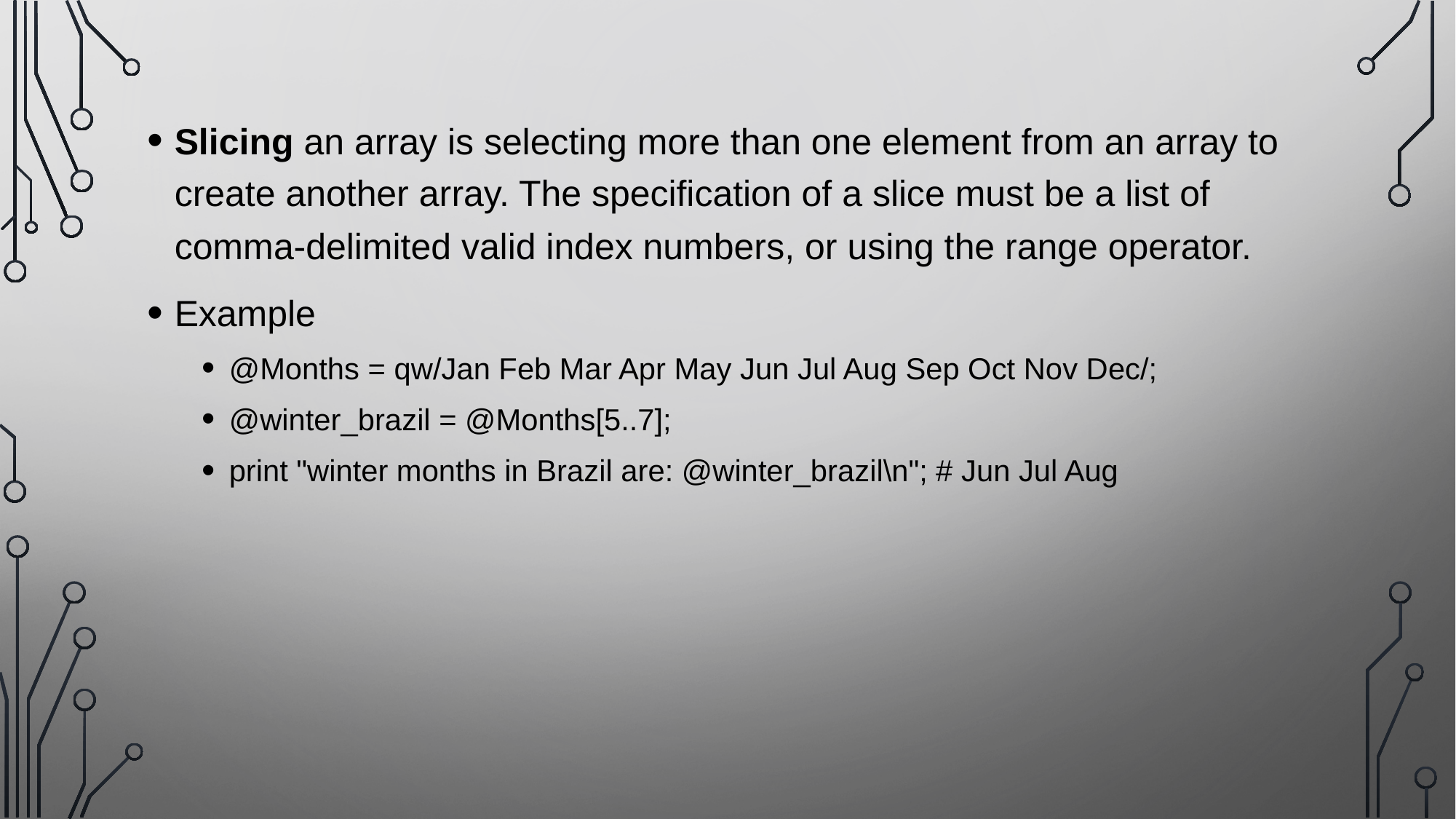

Slicing an array is selecting more than one element from an array to create another array. The specification of a slice must be a list of comma-delimited valid index numbers, or using the range operator.
Example
@Months = qw/Jan Feb Mar Apr May Jun Jul Aug Sep Oct Nov Dec/;
@winter_brazil = @Months[5..7];
print "winter months in Brazil are: @winter_brazil\n"; # Jun Jul Aug